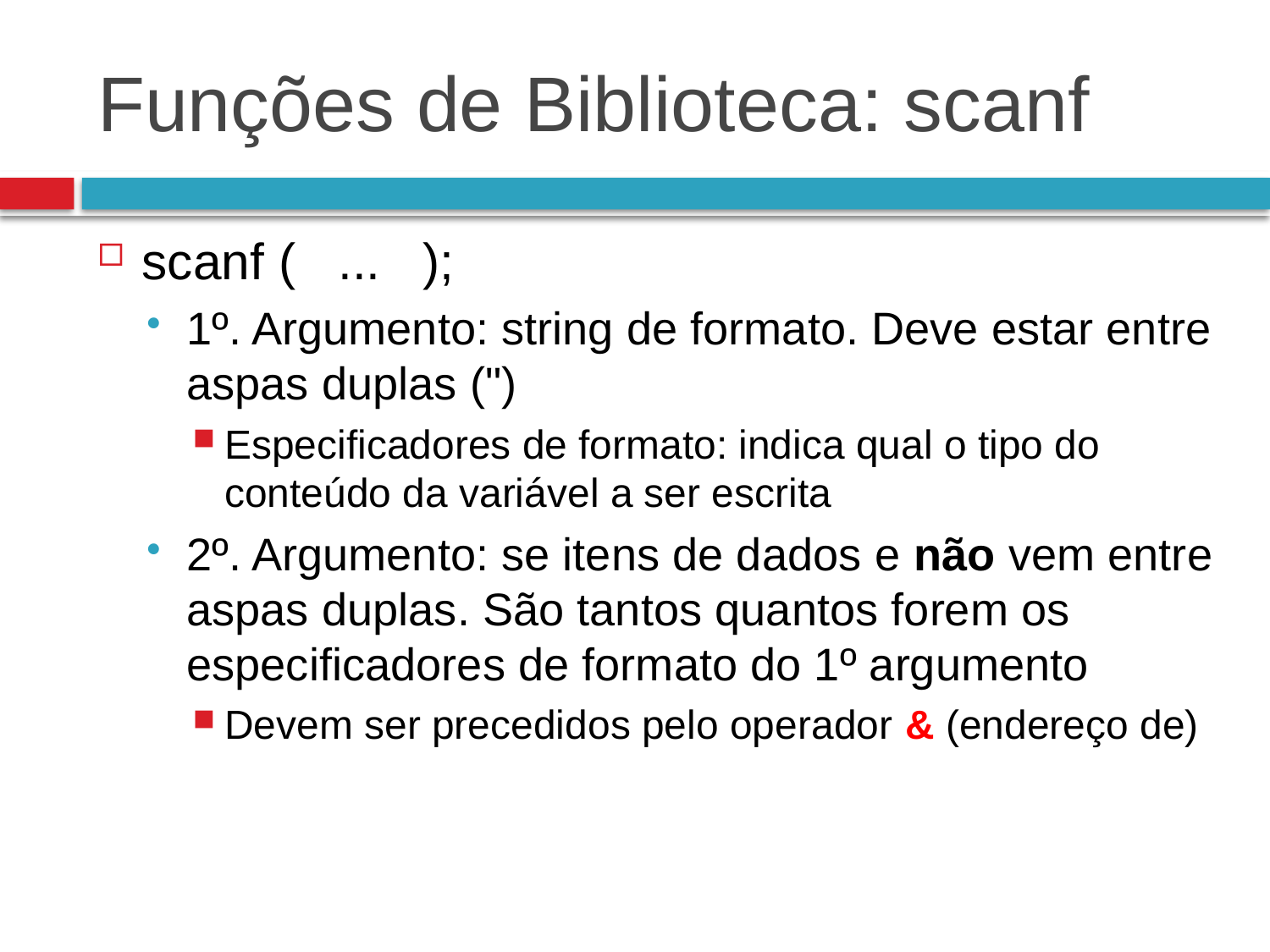

# Funções de Biblioteca: scanf
scanf (   ...   );
1º. Argumento: string de formato. Deve estar entre aspas duplas (")
Especificadores de formato: indica qual o tipo do conteúdo da variável a ser escrita
2º. Argumento: se itens de dados e não vem entre aspas duplas. São tantos quantos forem os especificadores de formato do 1º argumento
Devem ser precedidos pelo operador & (endereço de)